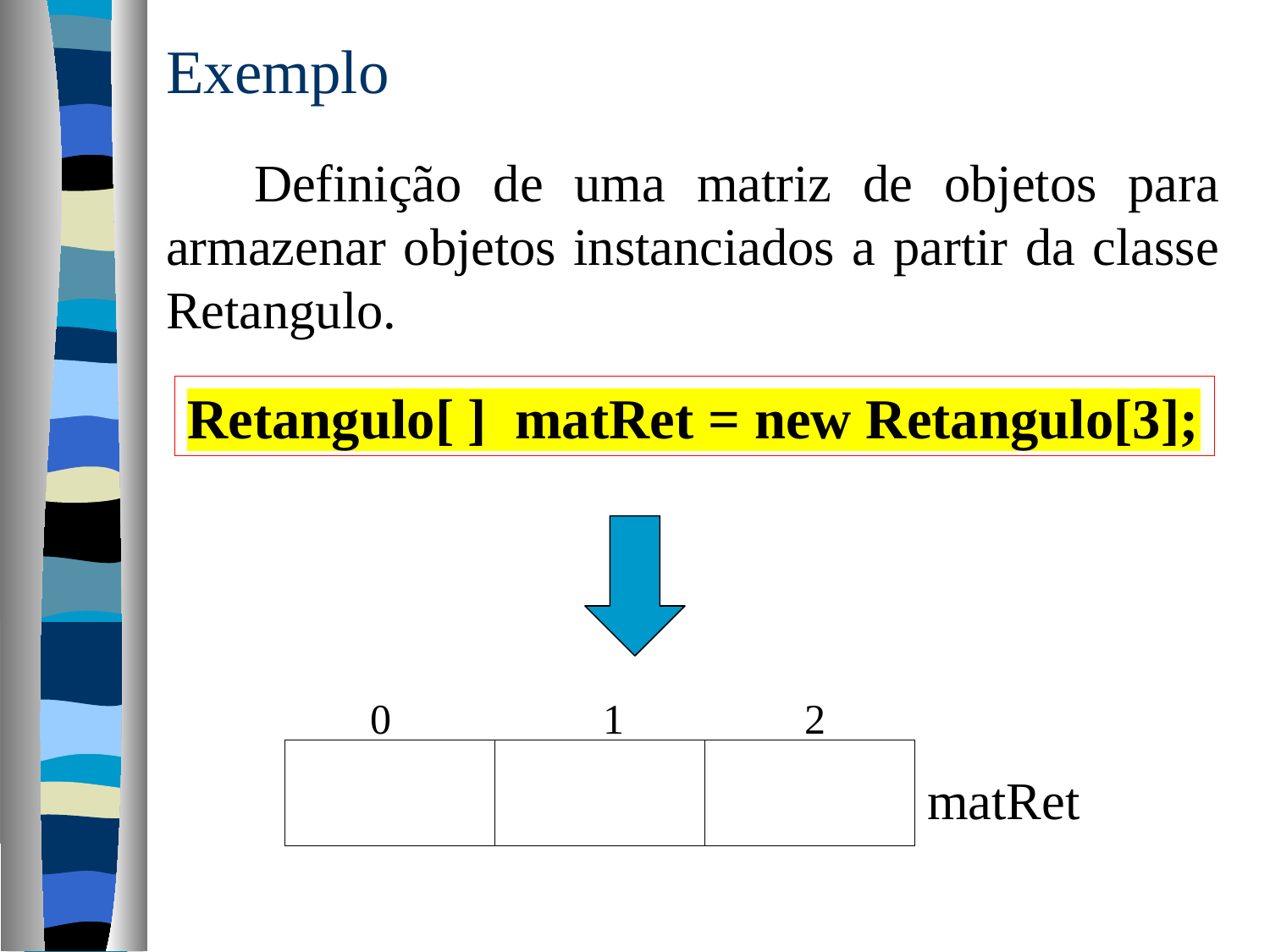

# Exemplo
Definição de uma matriz de objetos para armazenar objetos instanciados a partir da classe Retangulo.
Retangulo[ ]  matRet = new Retangulo[3];

     0                    1                 2

matRet